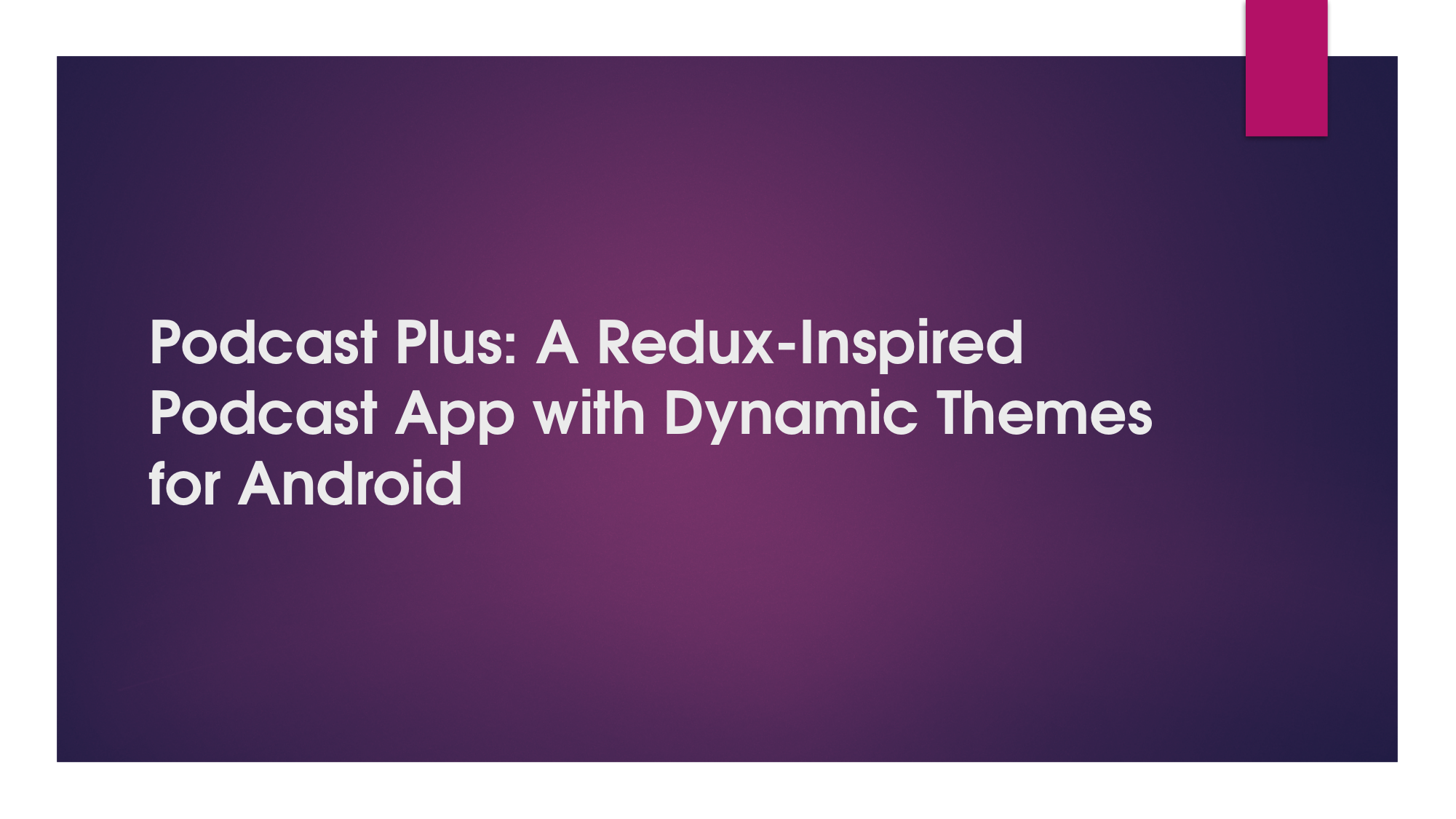

# Podcast Plus: A Redux-Inspired Podcast App with Dynamic Themes for Android